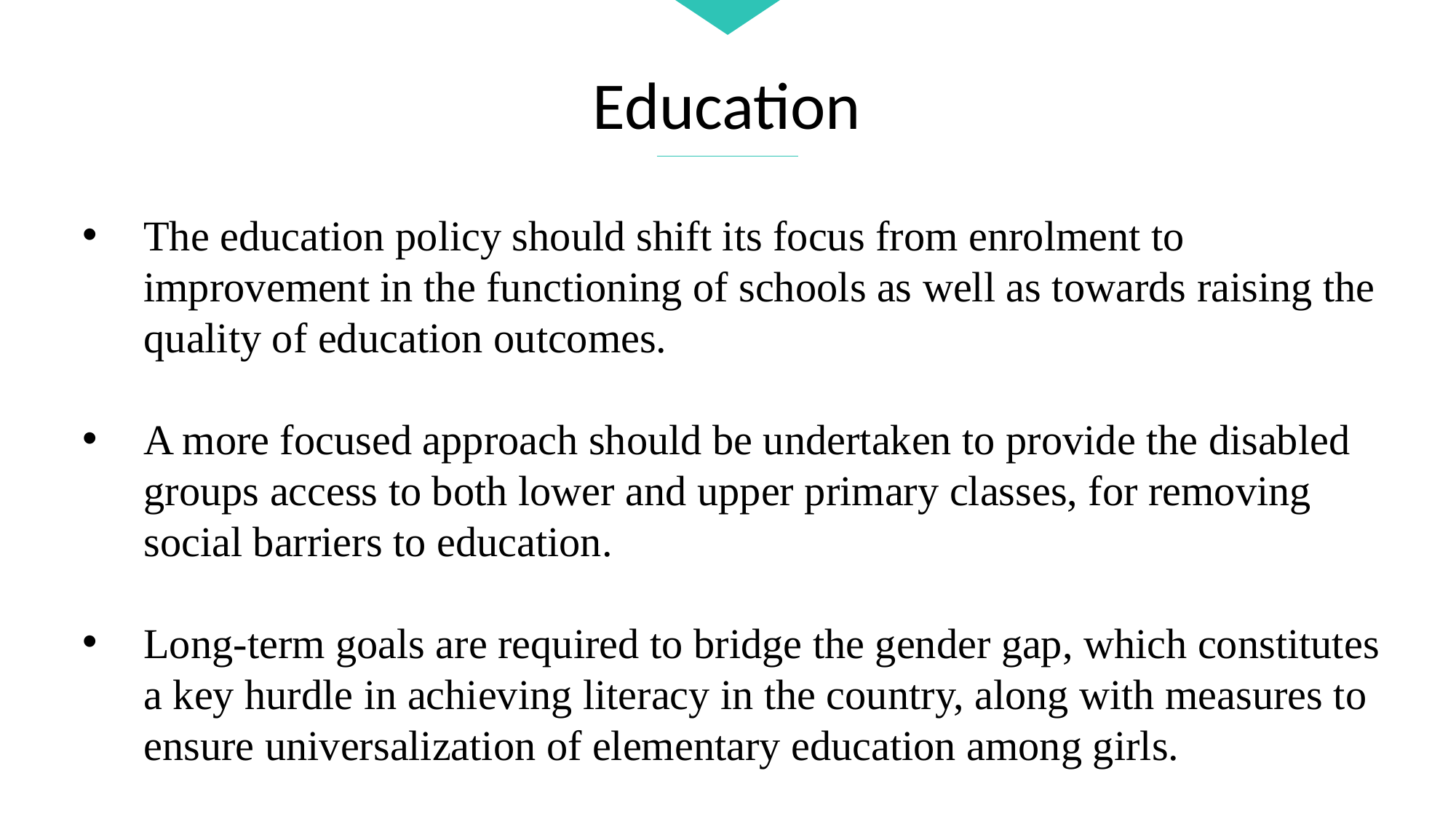

Education
The education policy should shift its focus from enrolment to improvement in the functioning of schools as well as towards raising the quality of education outcomes.

A more focused approach should be undertaken to provide the disabled groups access to both lower and upper primary classes, for removing social barriers to education.

Long-term goals are required to bridge the gender gap, which constitutes a key hurdle in achieving literacy in the country, along with measures to ensure universalization of elementary education among girls.